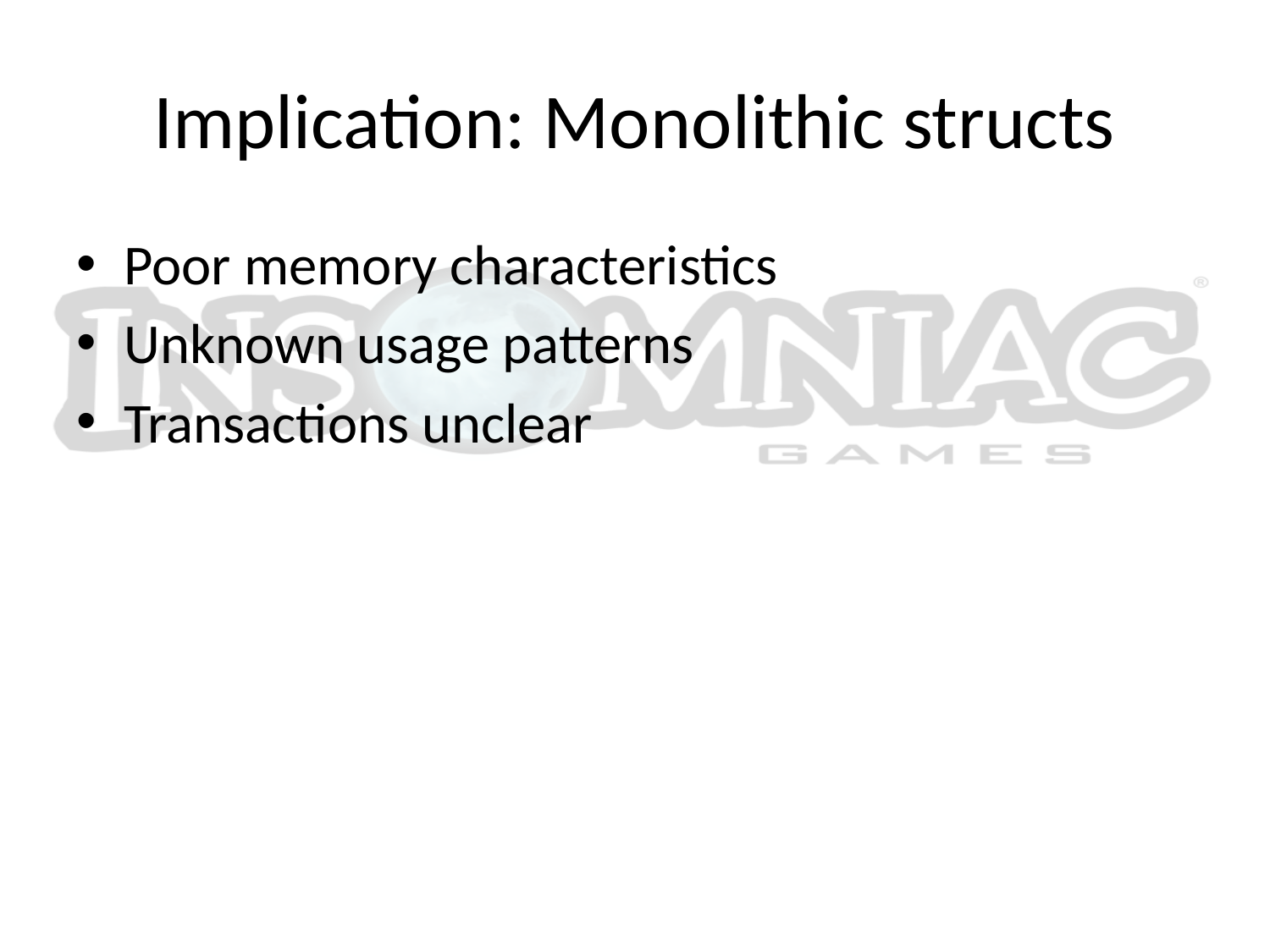

# Implication: Monolithic structs
Poor memory characteristics
Unknown usage patterns
Transactions unclear